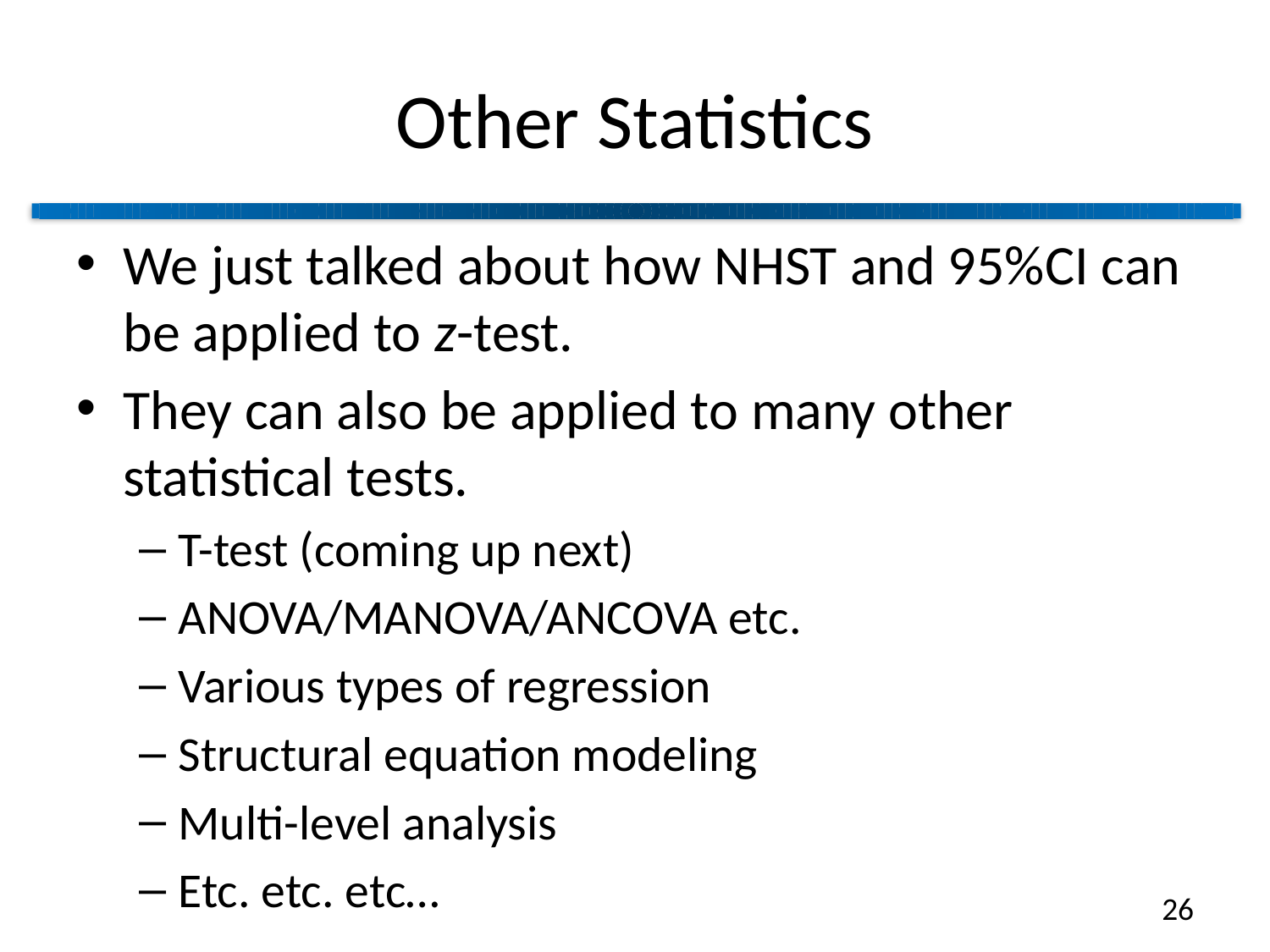

# Other Statistics
We just talked about how NHST and 95%CI can be applied to z-test.
They can also be applied to many other statistical tests.
T-test (coming up next)
ANOVA/MANOVA/ANCOVA etc.
Various types of regression
Structural equation modeling
Multi-level analysis
Etc. etc. etc…
26